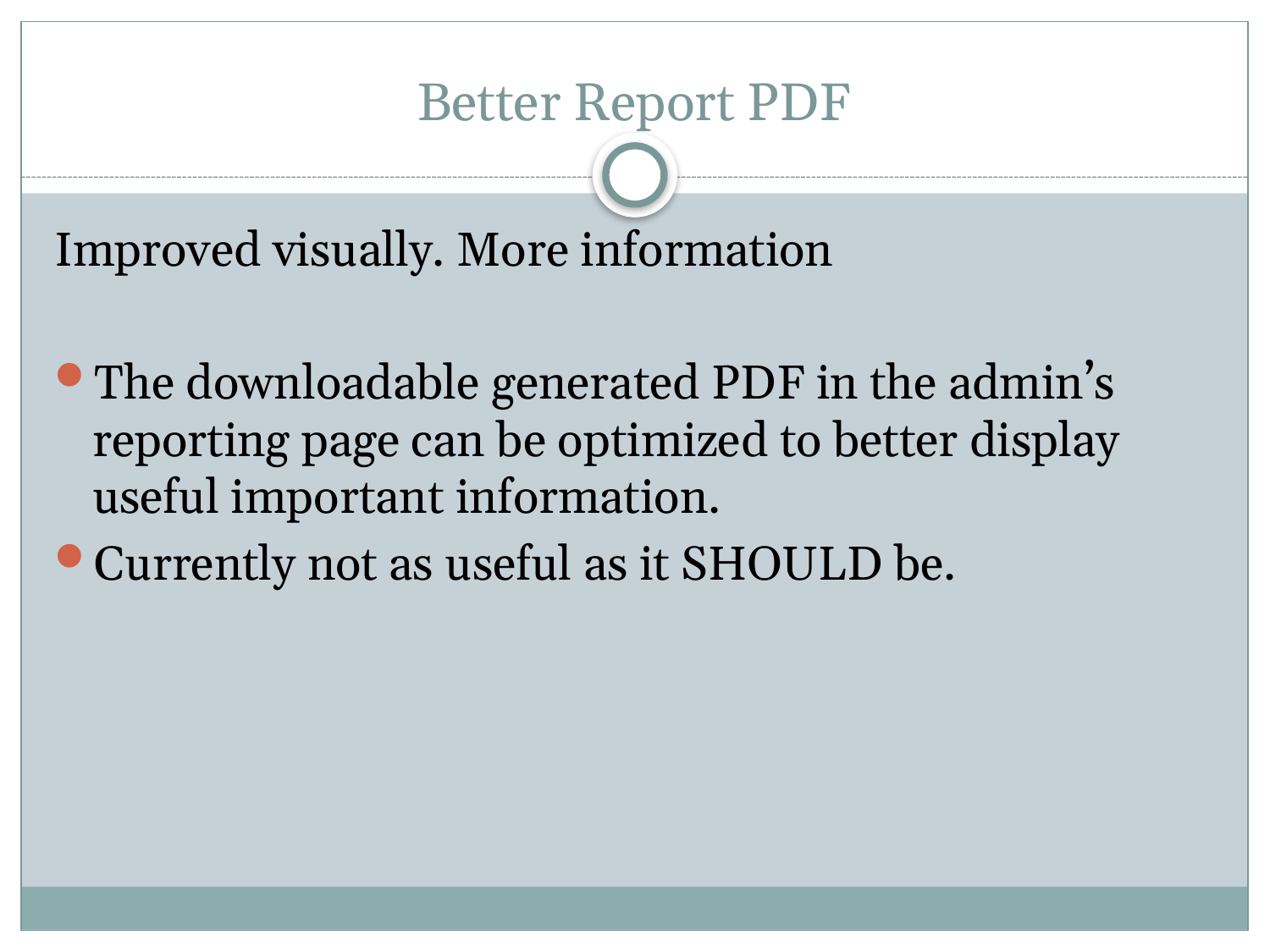

# Better Report PDF
Improved visually. More information

The downloadable generated PDF in the admin’s reporting page can be optimized to better display useful important information.
Currently not as useful as it SHOULD be.